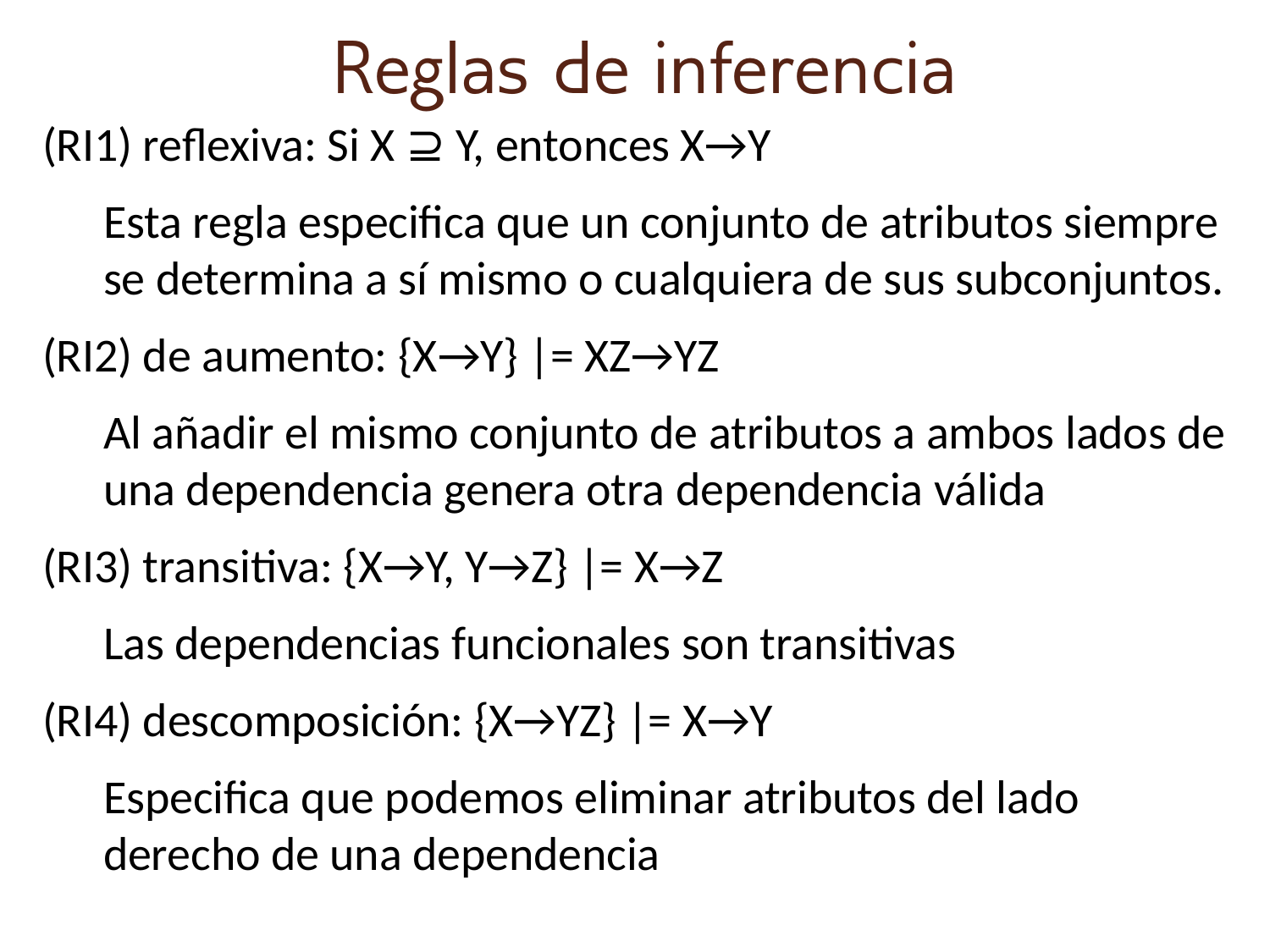

Reglas de inferencia
(RI1) reflexiva: Si X ⊇ Y, entonces X→Y
Esta regla especifica que un conjunto de atributos siempre se determina a sí mismo o cualquiera de sus subconjuntos.
(RI2) de aumento: {X→Y} |= XZ→YZ
Al añadir el mismo conjunto de atributos a ambos lados de una dependencia genera otra dependencia válida
(RI3) transitiva: {X→Y, Y→Z} |= X→Z
Las dependencias funcionales son transitivas
(RI4) descomposición: {X→YZ} |= X→Y
Especifica que podemos eliminar atributos del lado derecho de una dependencia